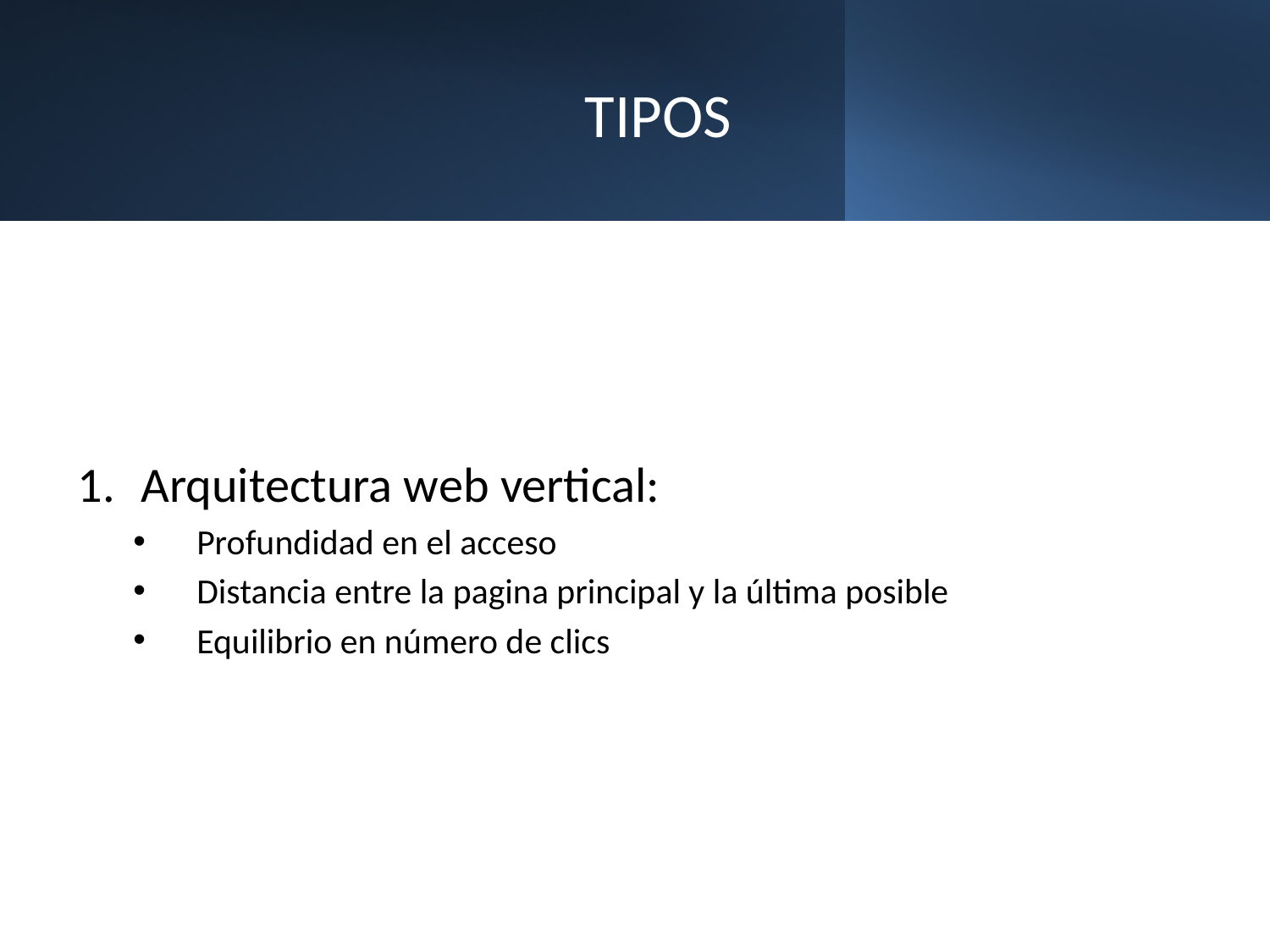

# TIPOS
Arquitectura web vertical:
Profundidad en el acceso
Distancia entre la pagina principal y la última posible
Equilibrio en número de clics